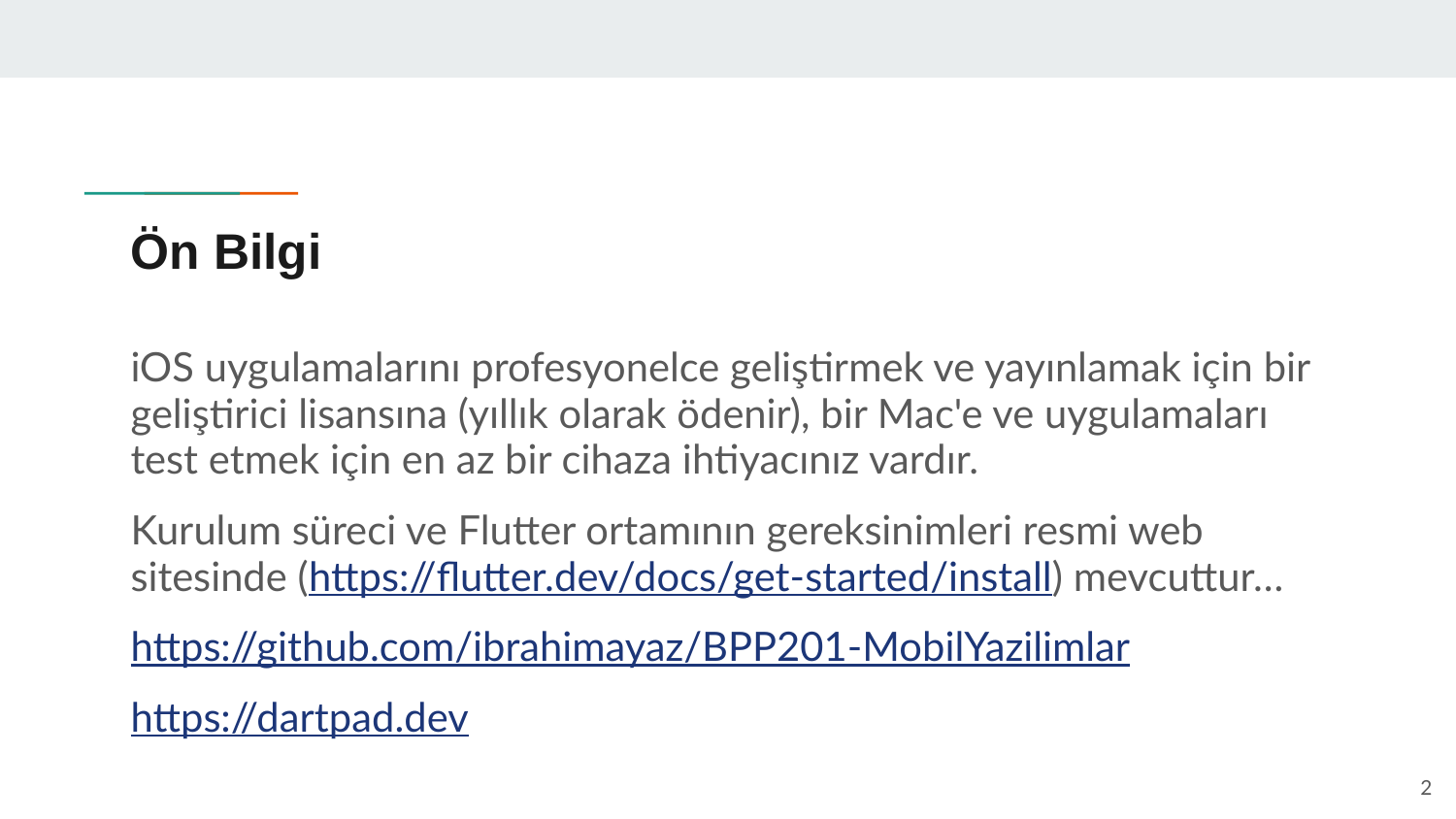

# Ön Bilgi
iOS uygulamalarını profesyonelce geliştirmek ve yayınlamak için bir geliştirici lisansına (yıllık olarak ödenir), bir Mac'e ve uygulamaları test etmek için en az bir cihaza ihtiyacınız vardır.
Kurulum süreci ve Flutter ortamının gereksinimleri resmi web sitesinde (https://flutter.dev/docs/get-started/install) mevcuttur…
https://github.com/ibrahimayaz/BPP201-MobilYazilimlar
https://dartpad.dev
2